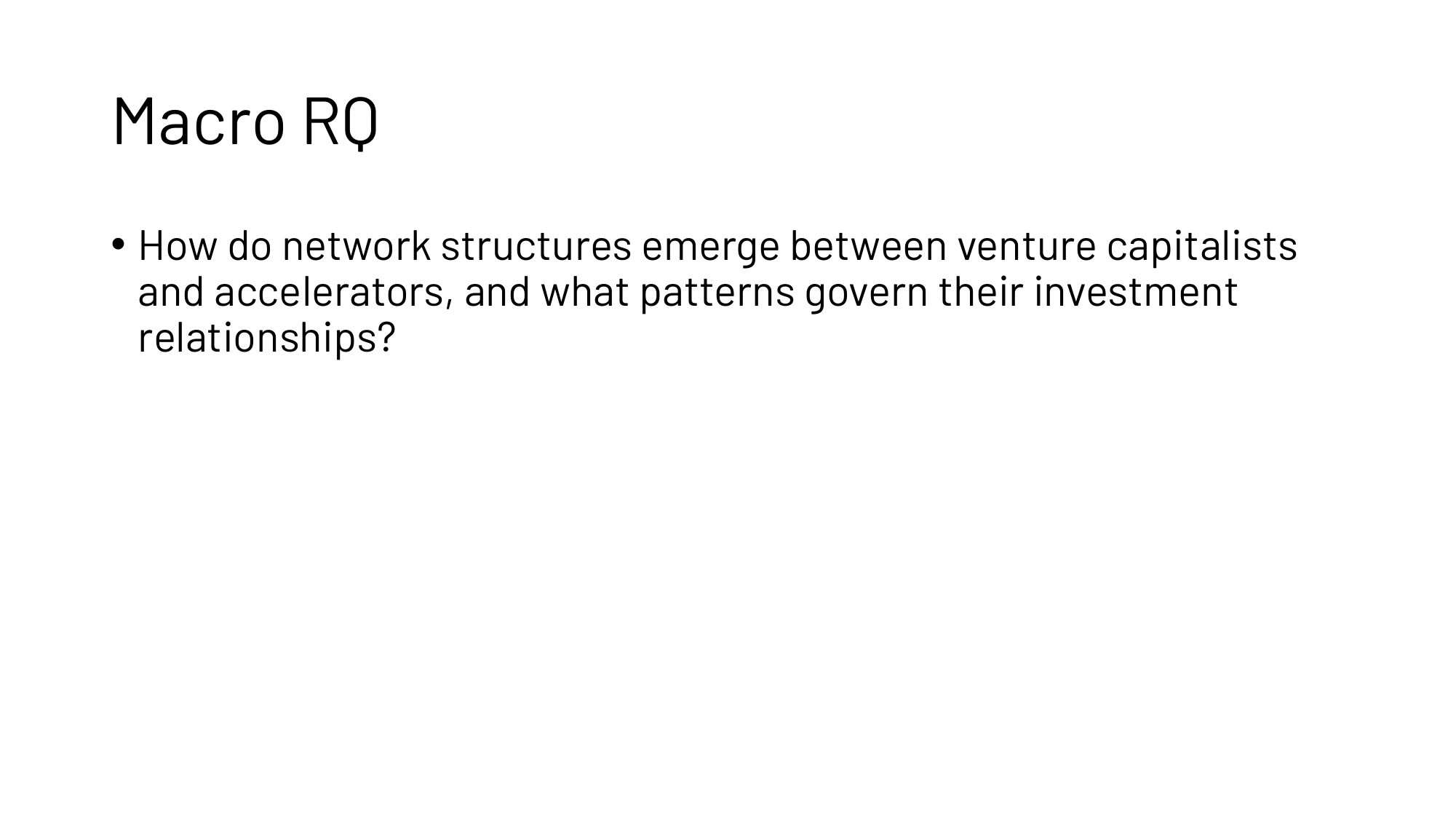

# Macro RQ
How do network structures emerge between venture capitalists and accelerators, and what patterns govern their investment relationships?